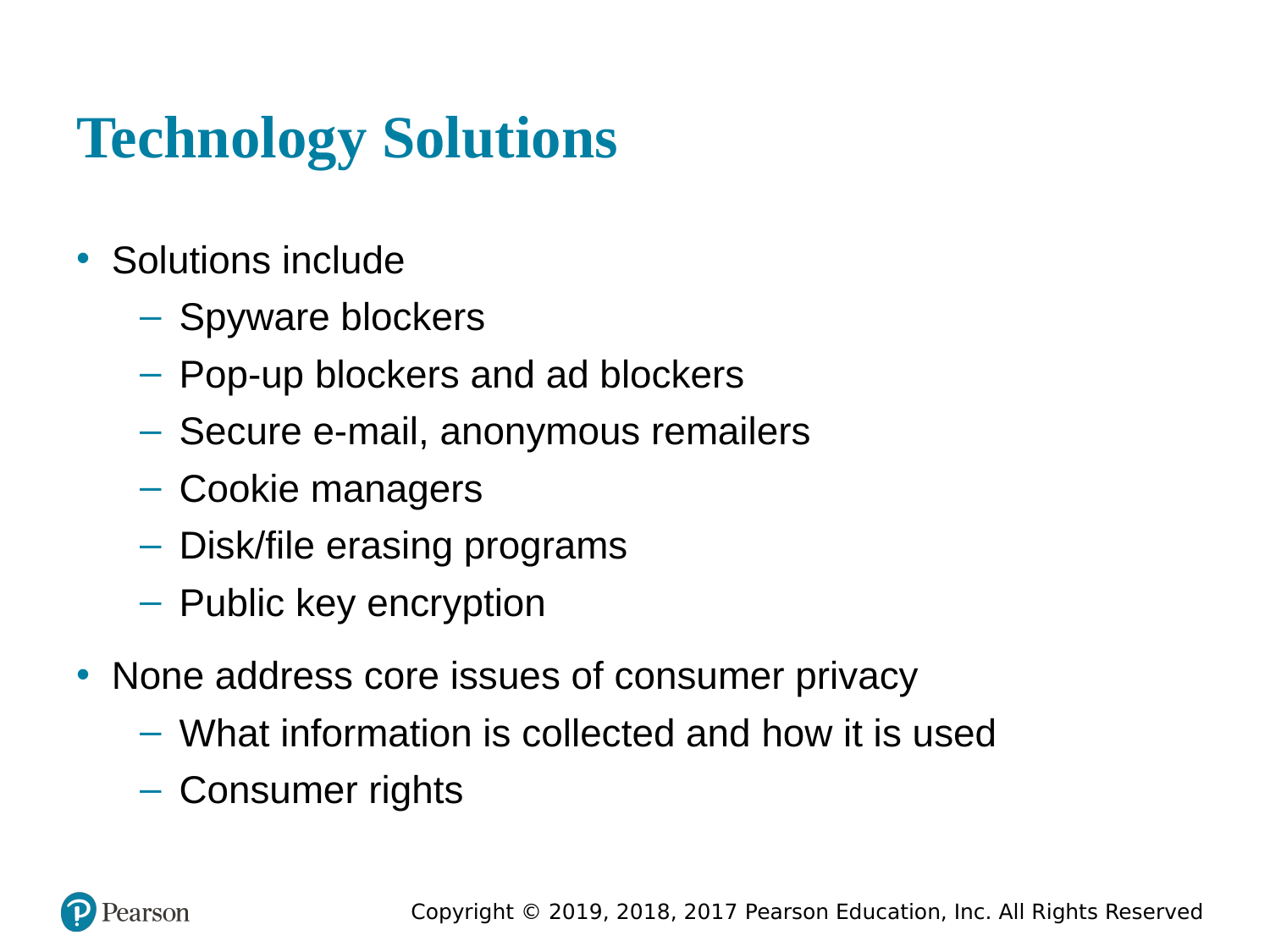

# Technology Solutions
Solutions include
Spyware blockers
Pop-up blockers and ad blockers
Secure e-mail, anonymous remailers
Cookie managers
Disk/file erasing programs
Public key encryption
None address core issues of consumer privacy
What information is collected and how it is used
Consumer rights